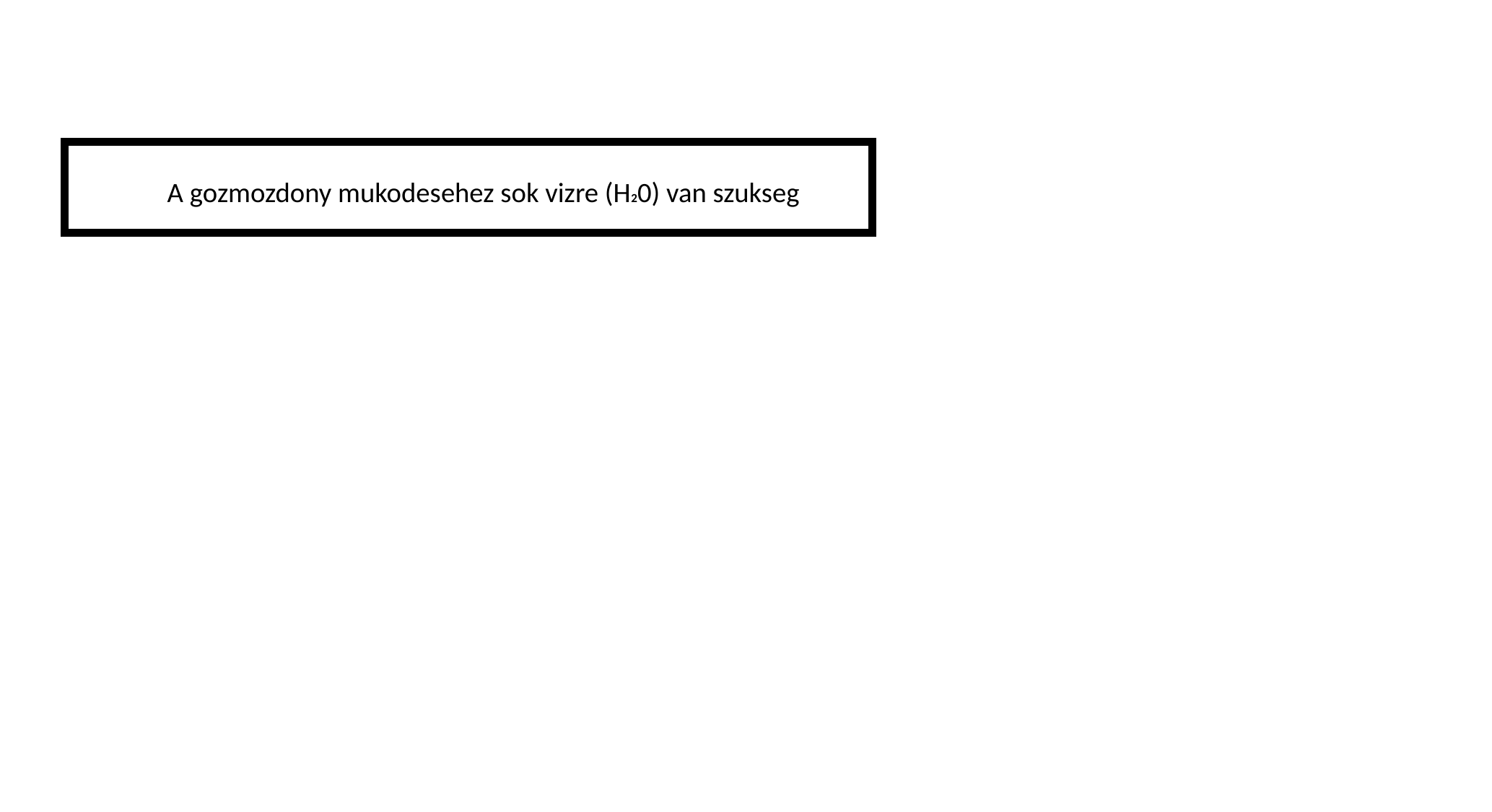

|  |
| --- |
A gozmozdony mukodesehez sok vizre (H20) van szukseg